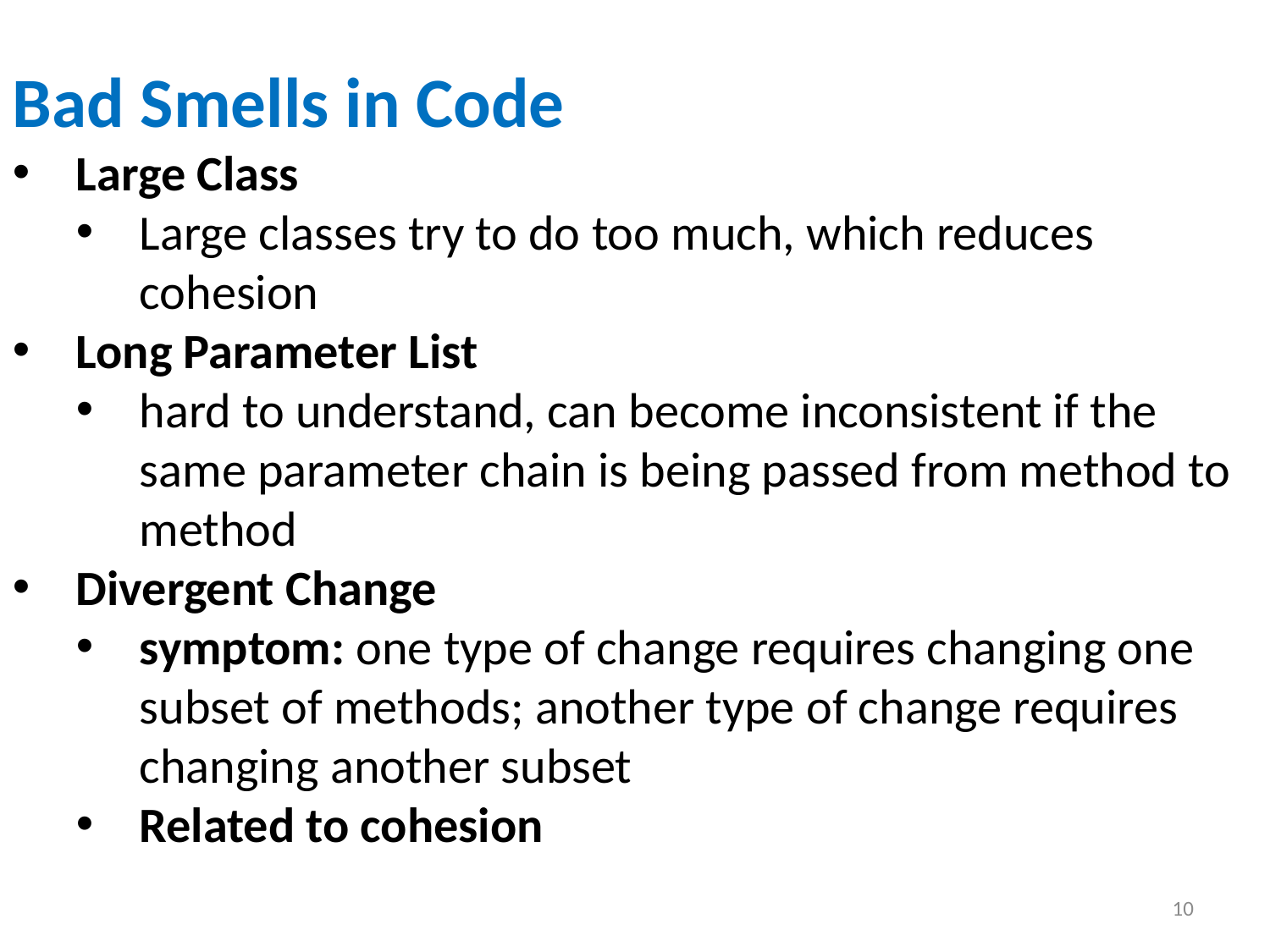

Bad Smells in Code
Large Class
Large classes try to do too much, which reduces cohesion
Long Parameter List
hard to understand, can become inconsistent if the same parameter chain is being passed from method to method
Divergent Change
symptom: one type of change requires changing one subset of methods; another type of change requires changing another subset
Related to cohesion
10